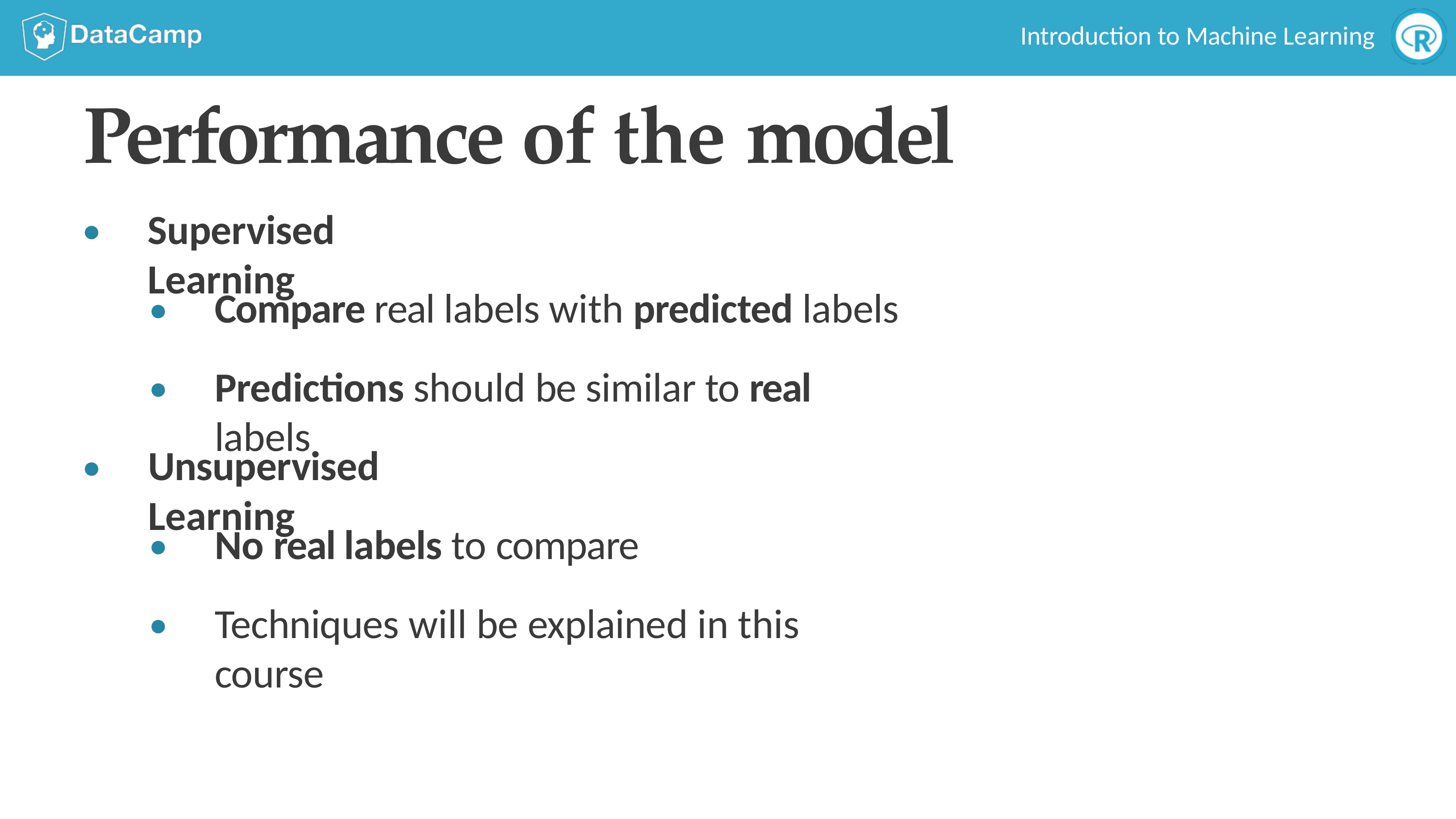

Introduction to Machine Learning
# Performance of the model
Supervised Learning
●
Compare real labels with predicted labels
Predictions should be similar to real labels
●
●
Unsupervised Learning
●
No real labels to compare
Techniques will be explained in this course
●
●